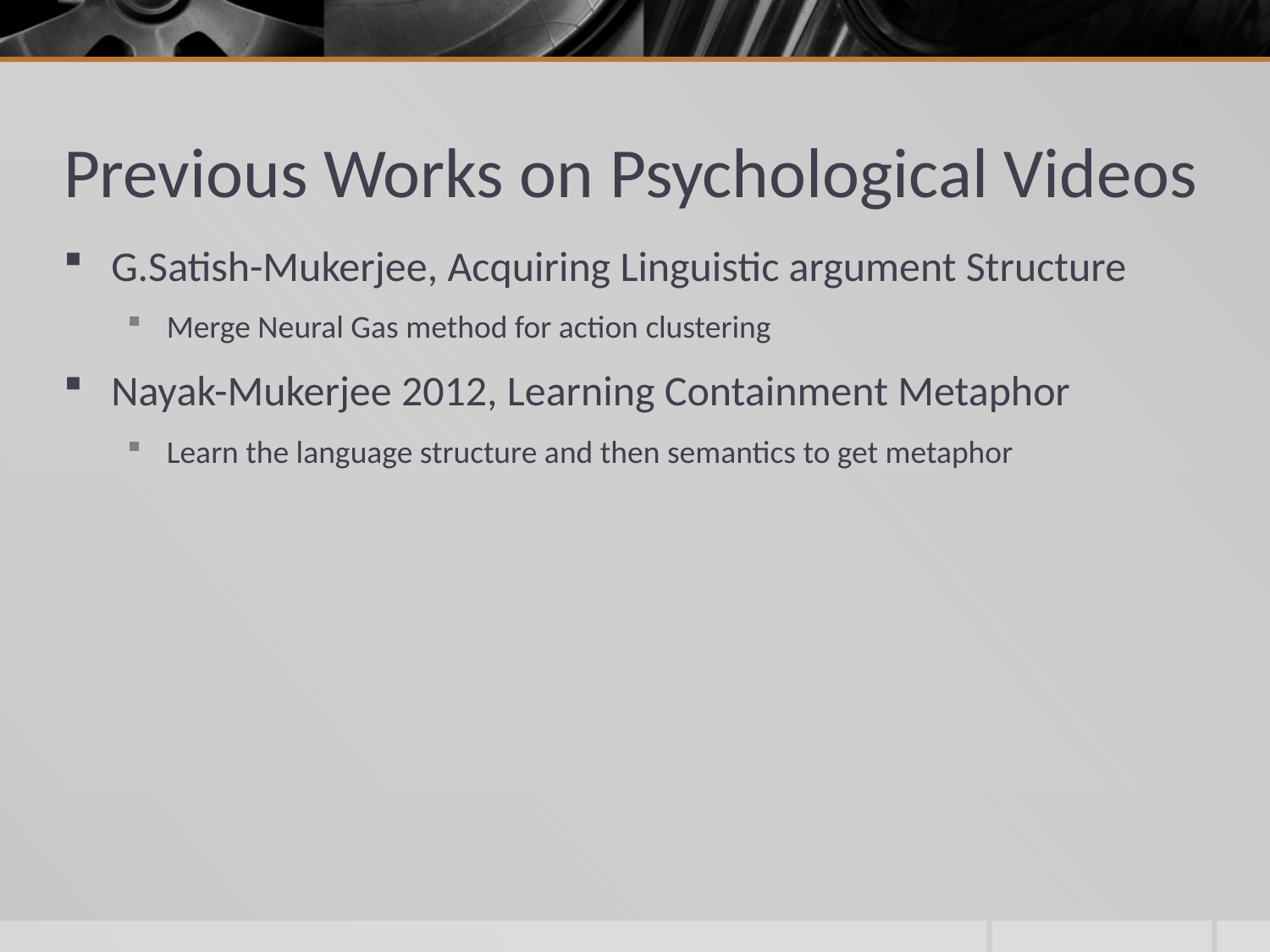

# Previous Works on Psychological Videos
G.Satish-Mukerjee, Acquiring Linguistic argument Structure
Merge Neural Gas method for action clustering
Nayak-Mukerjee 2012, Learning Containment Metaphor
Learn the language structure and then semantics to get metaphor